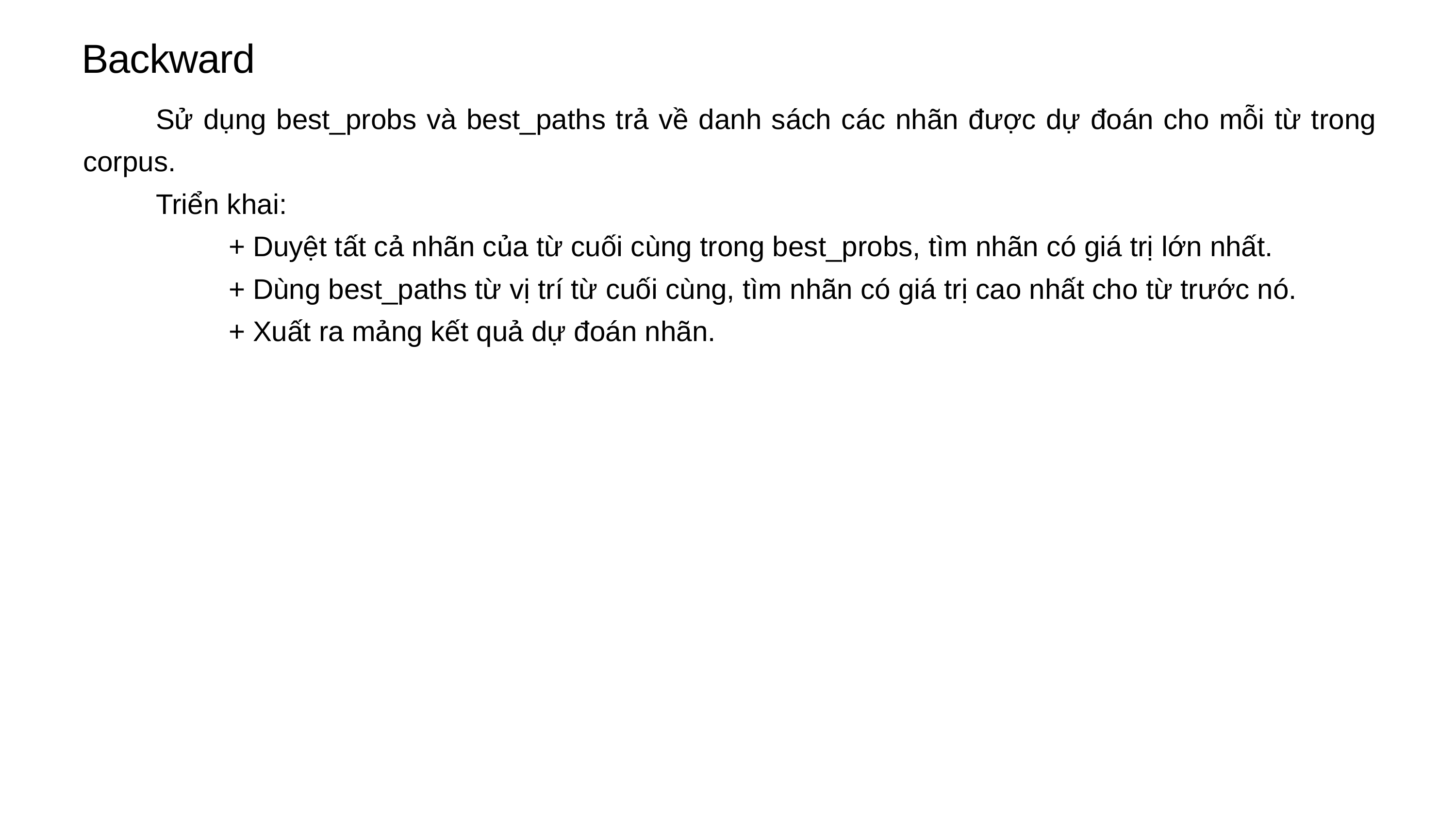

Backward
	Sử dụng best_probs và best_paths trả về danh sách các nhãn được dự đoán cho mỗi từ trong corpus.
	Triển khai:
		+ Duyệt tất cả nhãn của từ cuối cùng trong best_probs, tìm nhãn có giá trị lớn nhất.
		+ Dùng best_paths từ vị trí từ cuối cùng, tìm nhãn có giá trị cao nhất cho từ trước nó.
		+ Xuất ra mảng kết quả dự đoán nhãn.